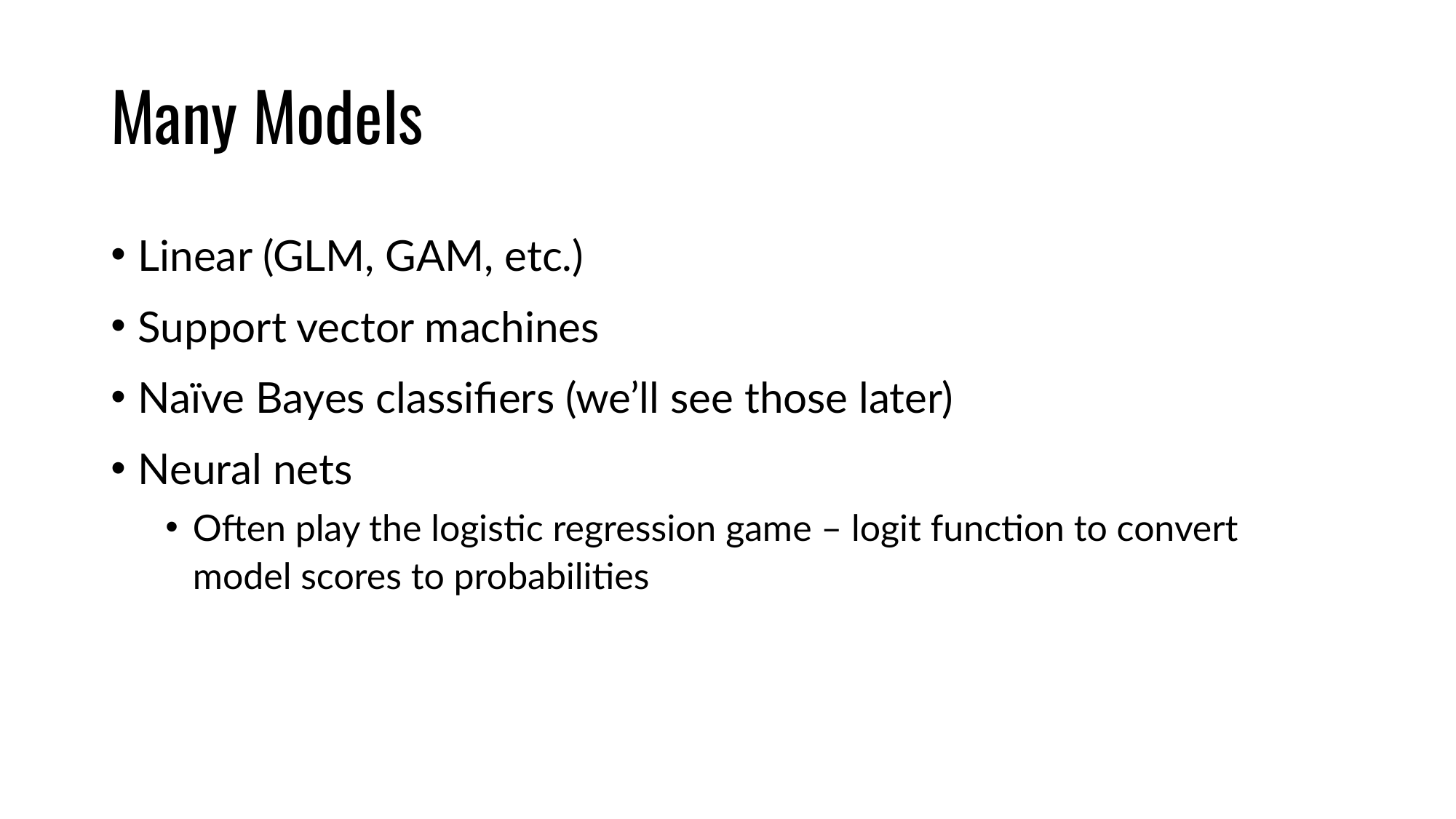

# Many Models
Linear (GLM, GAM, etc.)
Support vector machines
Naïve Bayes classifiers (we’ll see those later)
Neural nets
Often play the logistic regression game – logit function to convert model scores to probabilities